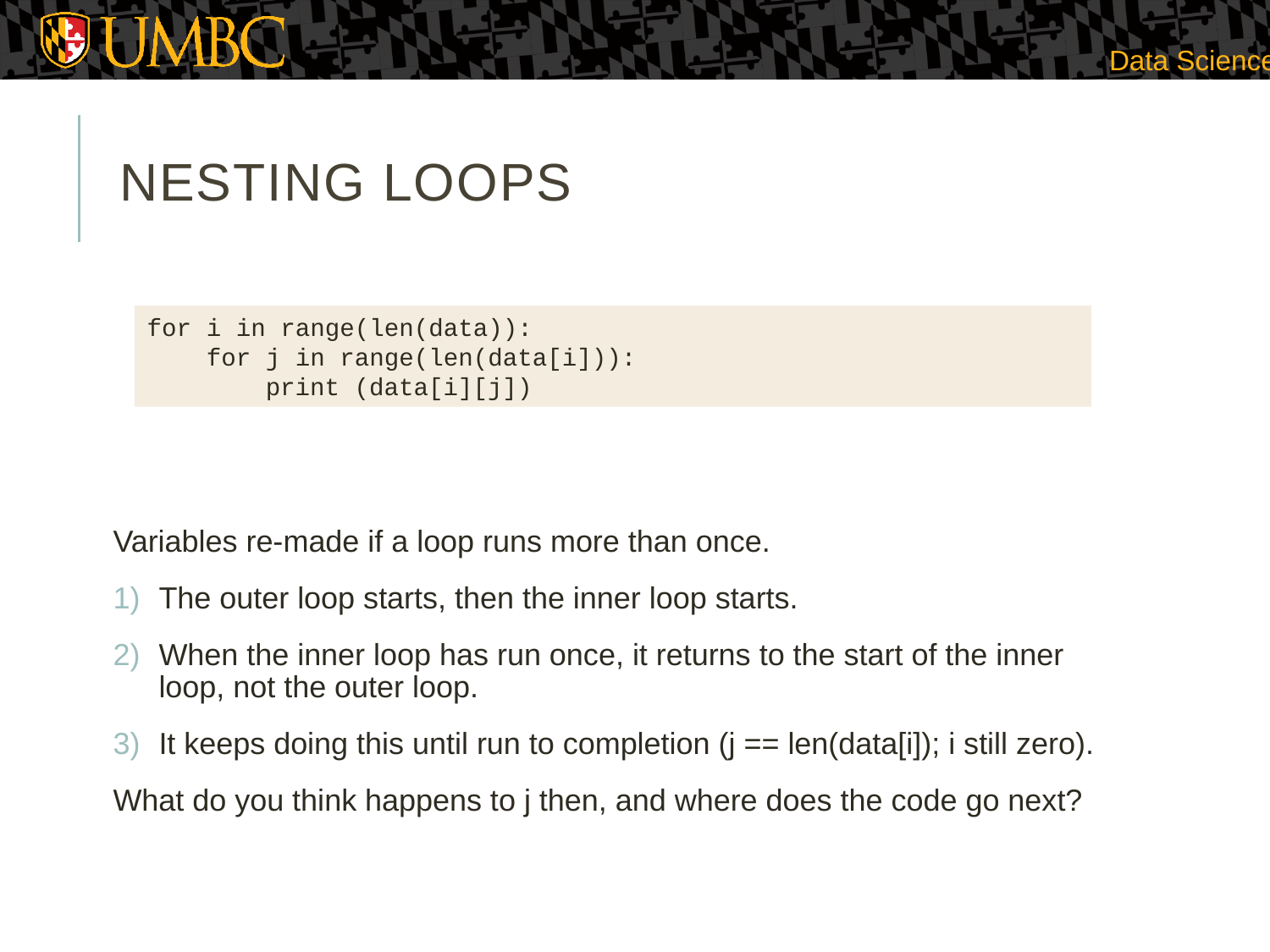

# Nesting loops
for i in range(len(data)):
    for j in range(len(data[i])):
        print (data[i][j])
Variables re-made if a loop runs more than once.
The outer loop starts, then the inner loop starts.
When the inner loop has run once, it returns to the start of the inner loop, not the outer loop.
It keeps doing this until run to completion (j == len(data[i]); i still zero).
What do you think happens to j then, and where does the code go next?